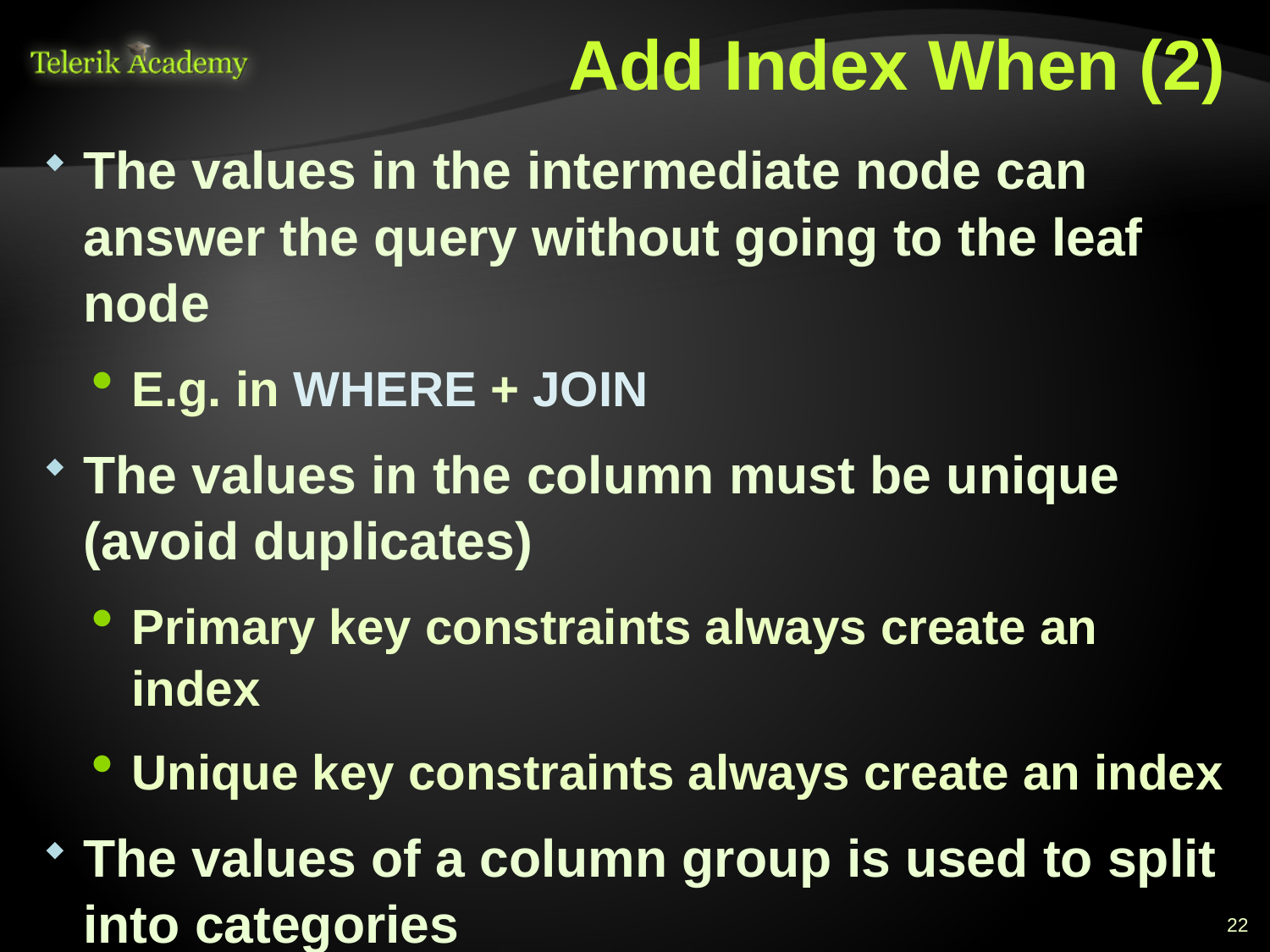

# Add Index When (2)
The values in the intermediate node can answer the query without going to the leaf node
E.g. in WHERE + JOIN
The values in the column must be unique (avoid duplicates)
Primary key constraints always create an index
Unique key constraints always create an index
The values of a column group is used to split into categories
Especially in the GROUP BY clause